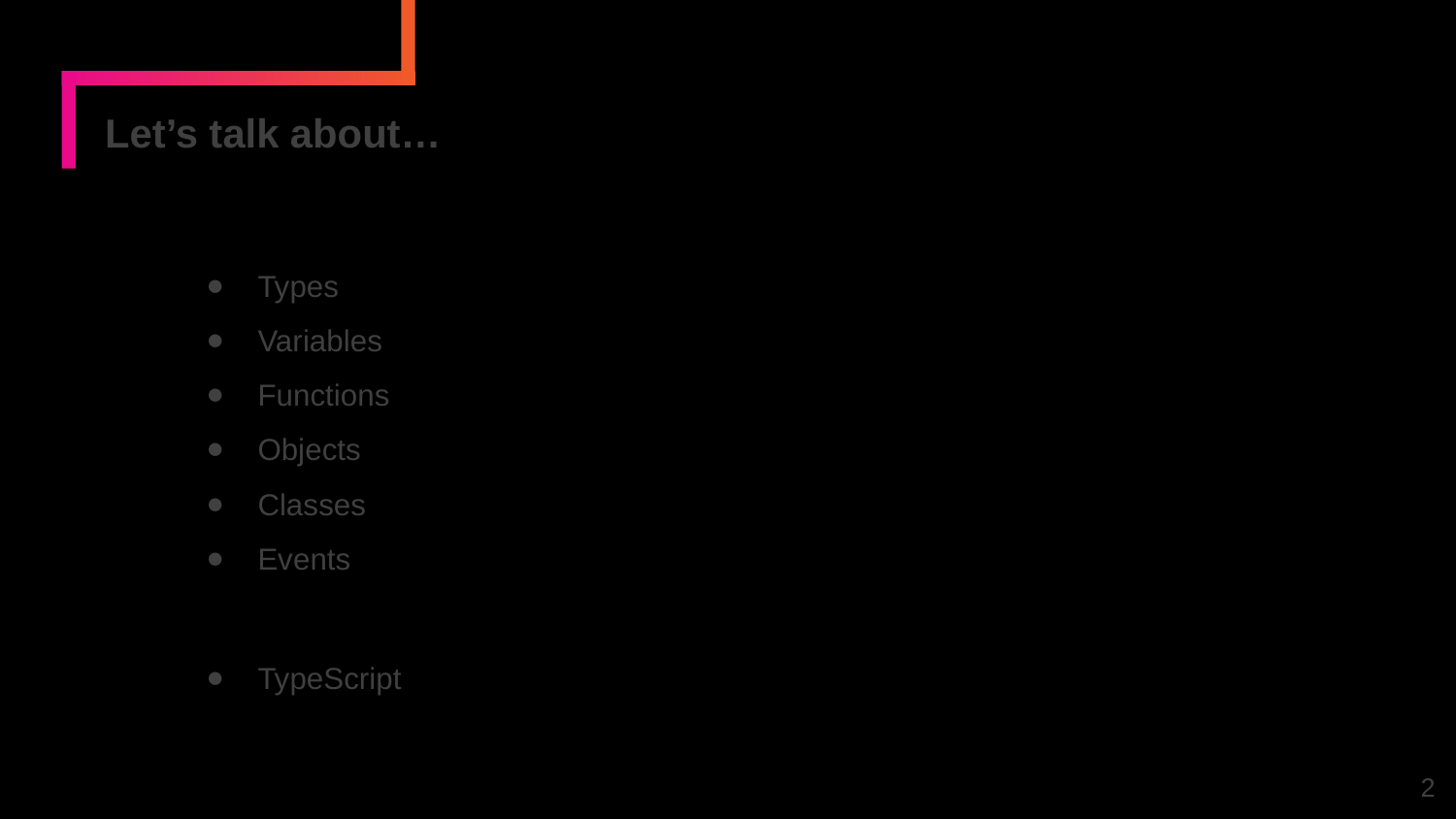

# Let’s talk about…
Types
Variables
Functions
Objects
Classes
Events

TypeScript
2